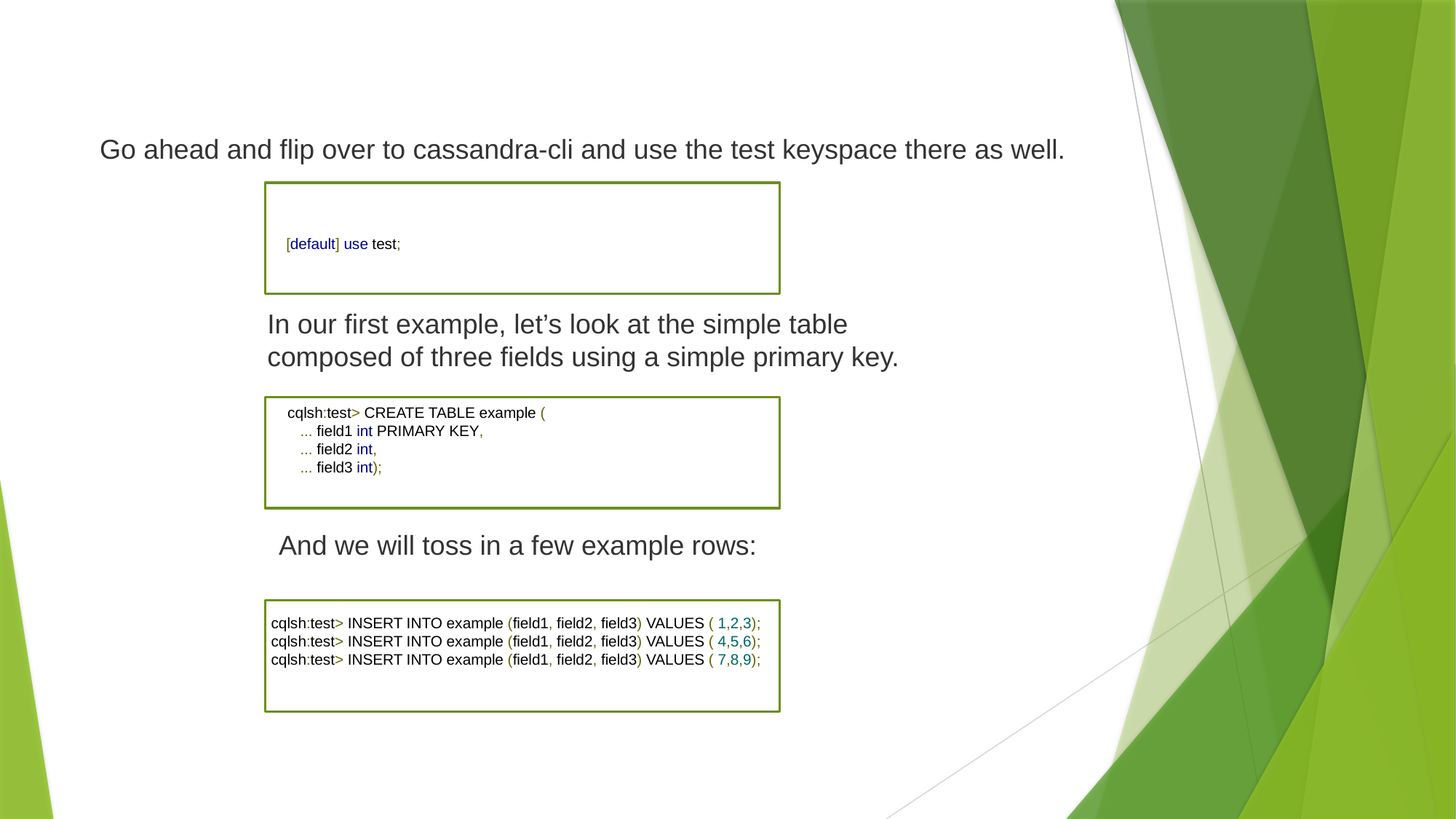

Go ahead and flip over to cassandra-cli and use the test keyspace there as well.

[default] use test;
In our first example, let’s look at the simple table composed of three fields using a simple primary key.
cqlsh:test> CREATE TABLE example (
   ... field1 int PRIMARY KEY,
   ... field2 int,
   ... field3 int);

And we will toss in a few example rows:

cqlsh:test> INSERT INTO example (field1, field2, field3) VALUES ( 1,2,3);
cqlsh:test> INSERT INTO example (field1, field2, field3) VALUES ( 4,5,6);
cqlsh:test> INSERT INTO example (field1, field2, field3) VALUES ( 7,8,9);